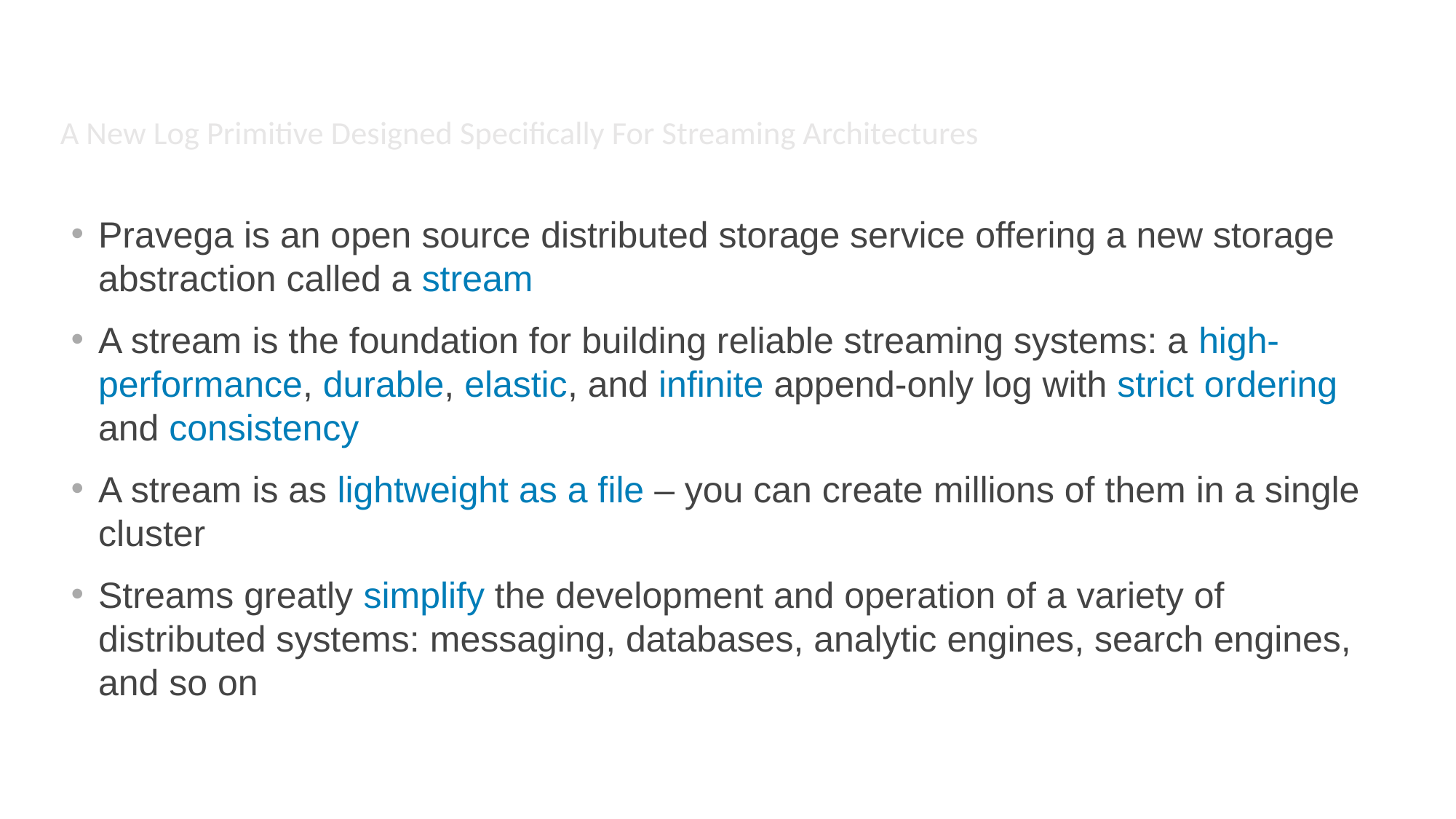

# Introducing Pravega Streams
A New Log Primitive Designed Specifically For Streaming Architectures
Pravega is an open source distributed storage service offering a new storage abstraction called a stream
A stream is the foundation for building reliable streaming systems: a high-performance, durable, elastic, and infinite append-only log with strict ordering and consistency
A stream is as lightweight as a file – you can create millions of them in a single cluster
Streams greatly simplify the development and operation of a variety of distributed systems: messaging, databases, analytic engines, search engines, and so on